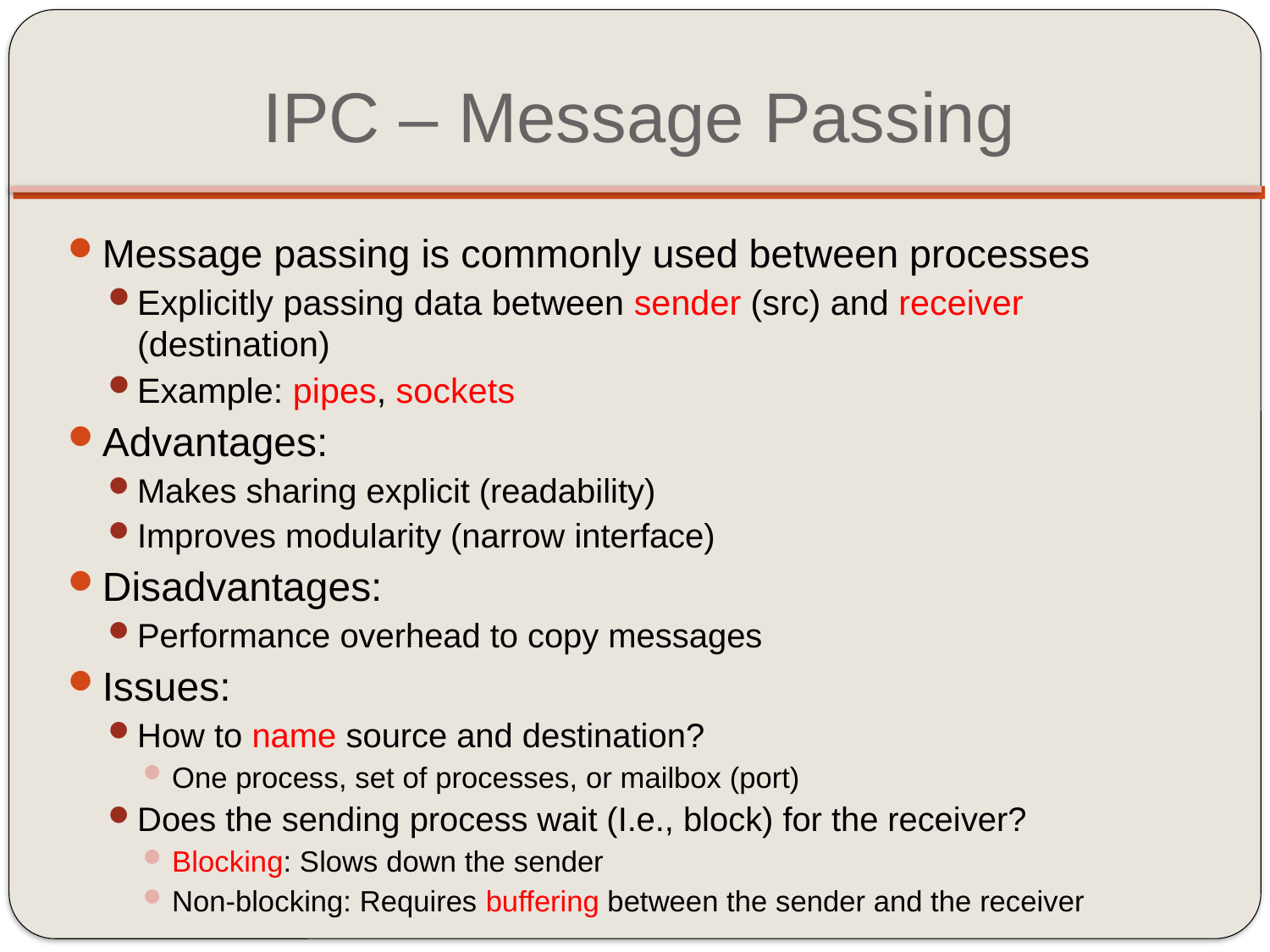

# IPC – Message Passing
Message passing is commonly used between processes
Explicitly passing data between sender (src) and receiver (destination)
Example: pipes, sockets
Advantages:
Makes sharing explicit (readability)
Improves modularity (narrow interface)
Disadvantages:
Performance overhead to copy messages
Issues:
How to name source and destination?
One process, set of processes, or mailbox (port)
Does the sending process wait (I.e., block) for the receiver?
Blocking: Slows down the sender
Non-blocking: Requires buffering between the sender and the receiver